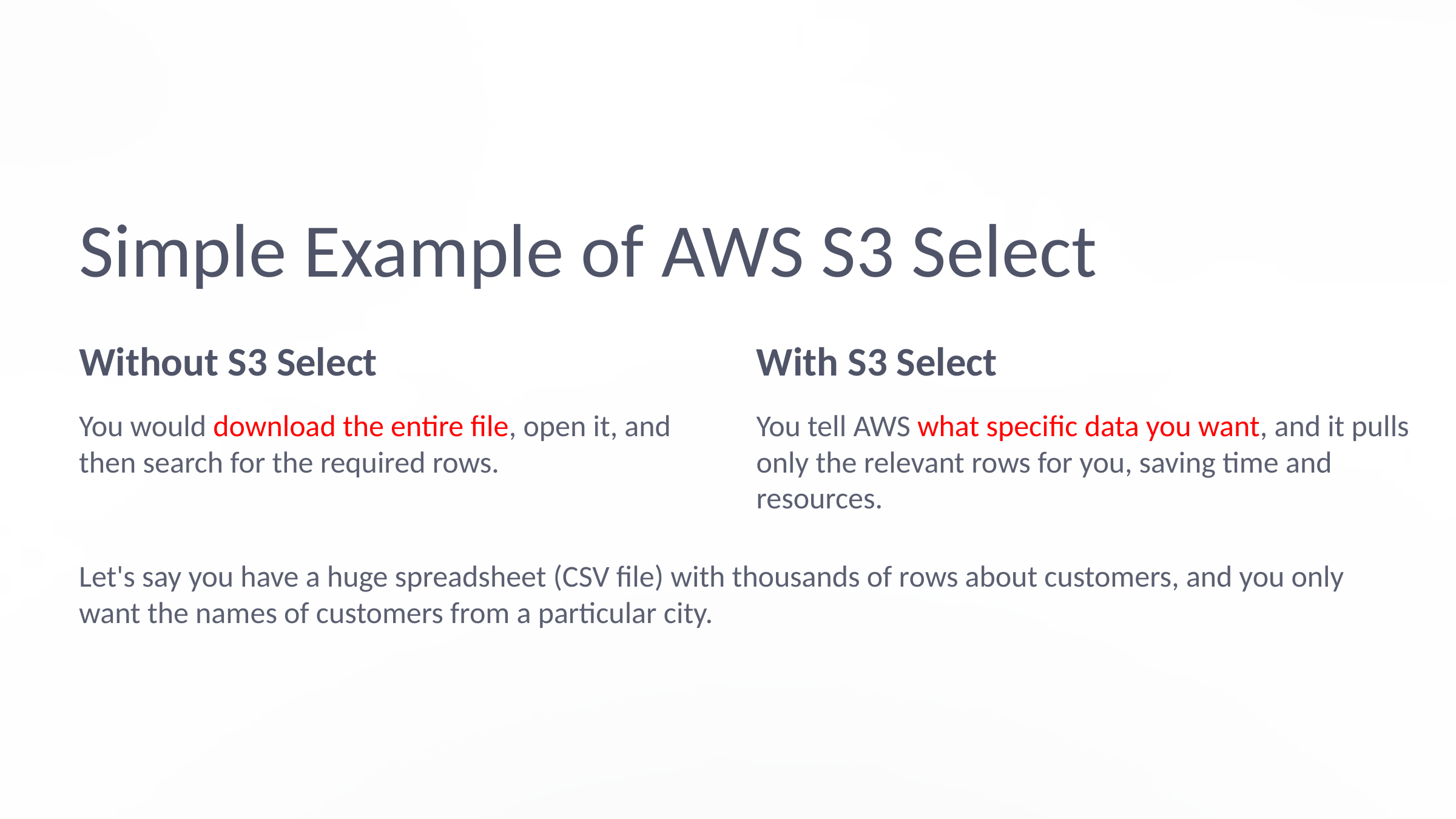

Simple Example of AWS S3 Select
Without S3 Select
With S3 Select
You would download the entire file, open it, and then search for the required rows.
You tell AWS what specific data you want, and it pulls only the relevant rows for you, saving time and resources.
Let's say you have a huge spreadsheet (CSV file) with thousands of rows about customers, and you only want the names of customers from a particular city.